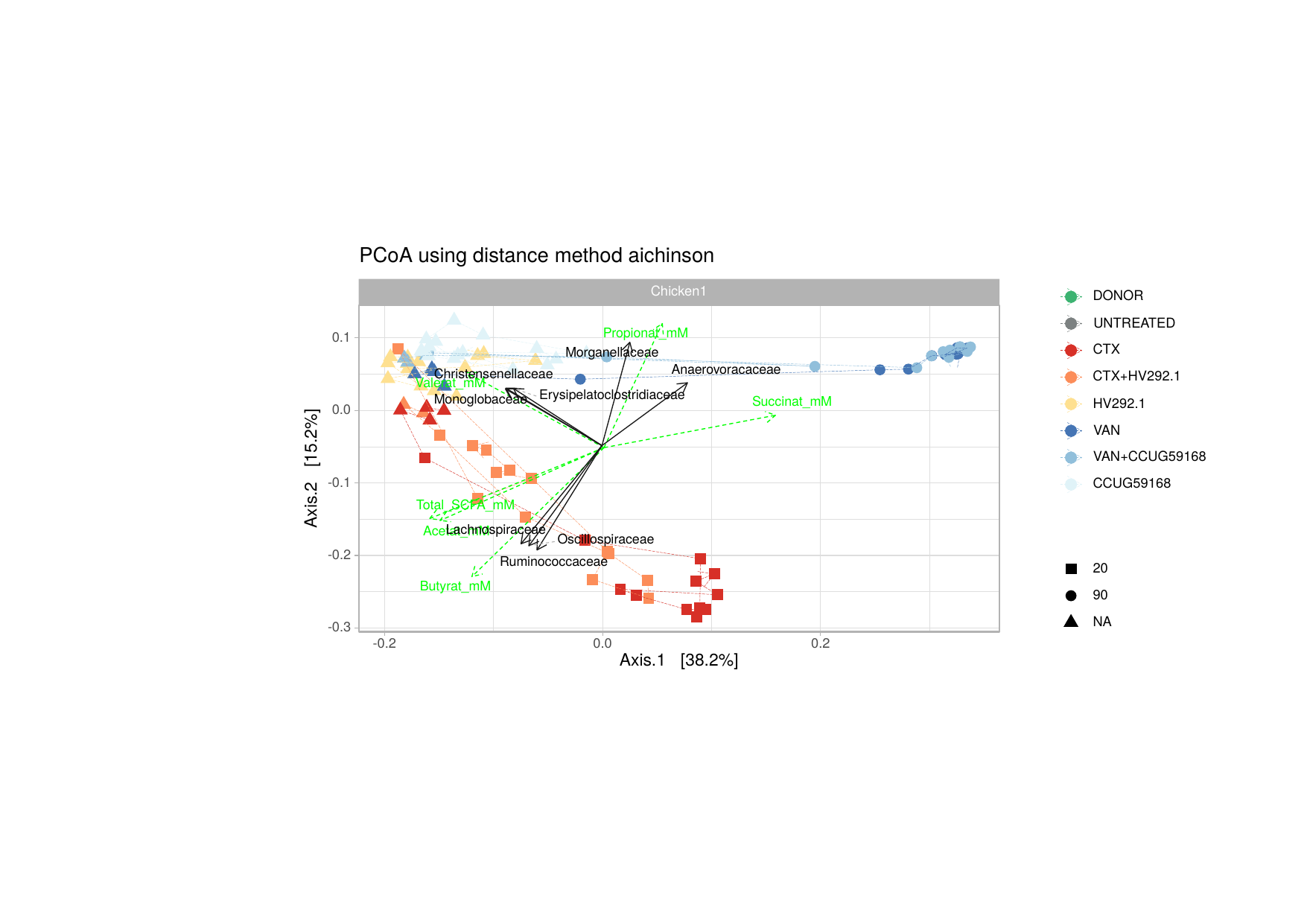

PCoA using distance method aichinson

Chicken1

0.1

0.0

Axis.2   [15.2%]

-0.1

-0.2

-0.3

-0.2
0.2
0.0
Axis.1   [38.2%]

DONOR

UNTREATED

CTX

CTX+HV292.1

HV292.1

VAN

VAN+CCUG59168

CCUG59168

20

90

NA

Propionat_mM

Valerat_mM

Succinat_mM

Total_SCFA_mM

Acetat_mM

Butyrat_mM

Morganellaceae

Anaerovoracaceae

Christensenellaceae

Erysipelatoclostridiaceae

Monoglobaceae

Lachnospiraceae

Oscillospiraceae

Ruminococcaceae